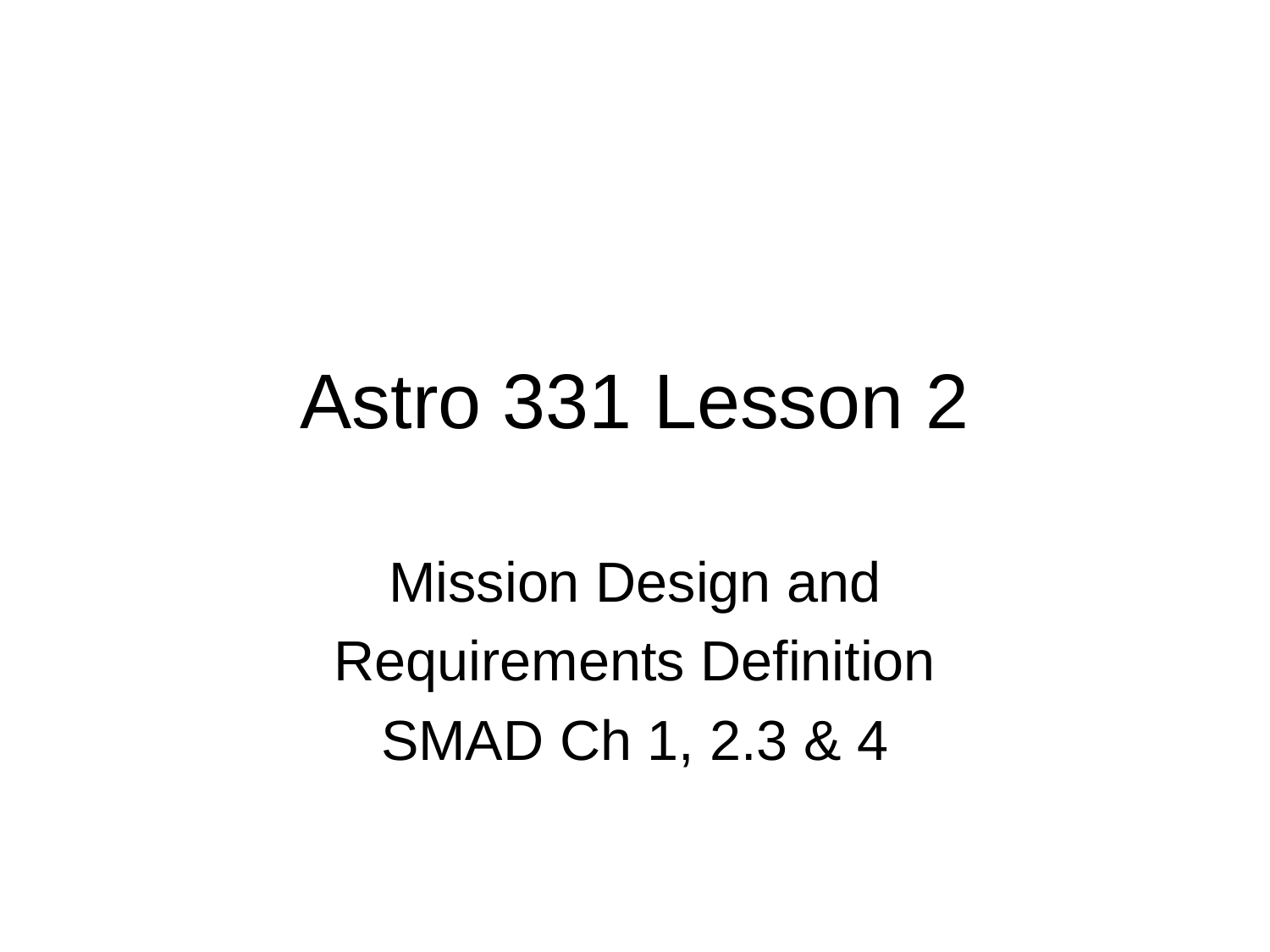

# Astro 331 Lesson 2
Mission Design and
Requirements Definition
SMAD Ch 1, 2.3 & 4